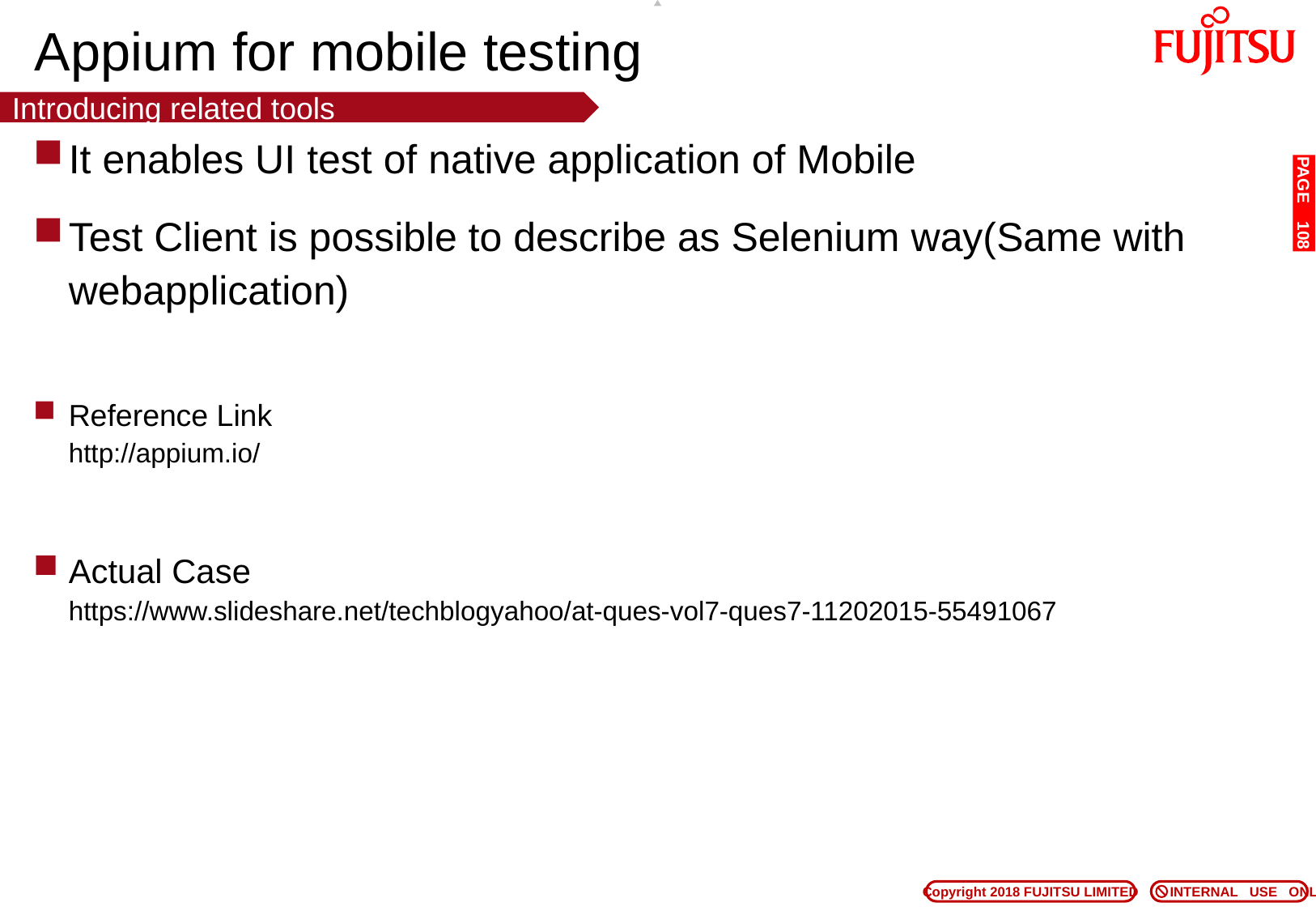

# Appium for mobile testing
Introducing related tools
It enables UI test of native application of Mobile
Test Client is possible to describe as Selenium way(Same with webapplication)

Reference Link
http://appium.io/

Actual Case
https://www.slideshare.net/techblogyahoo/at-ques-vol7-ques7-11202015-55491067

PAGE    108